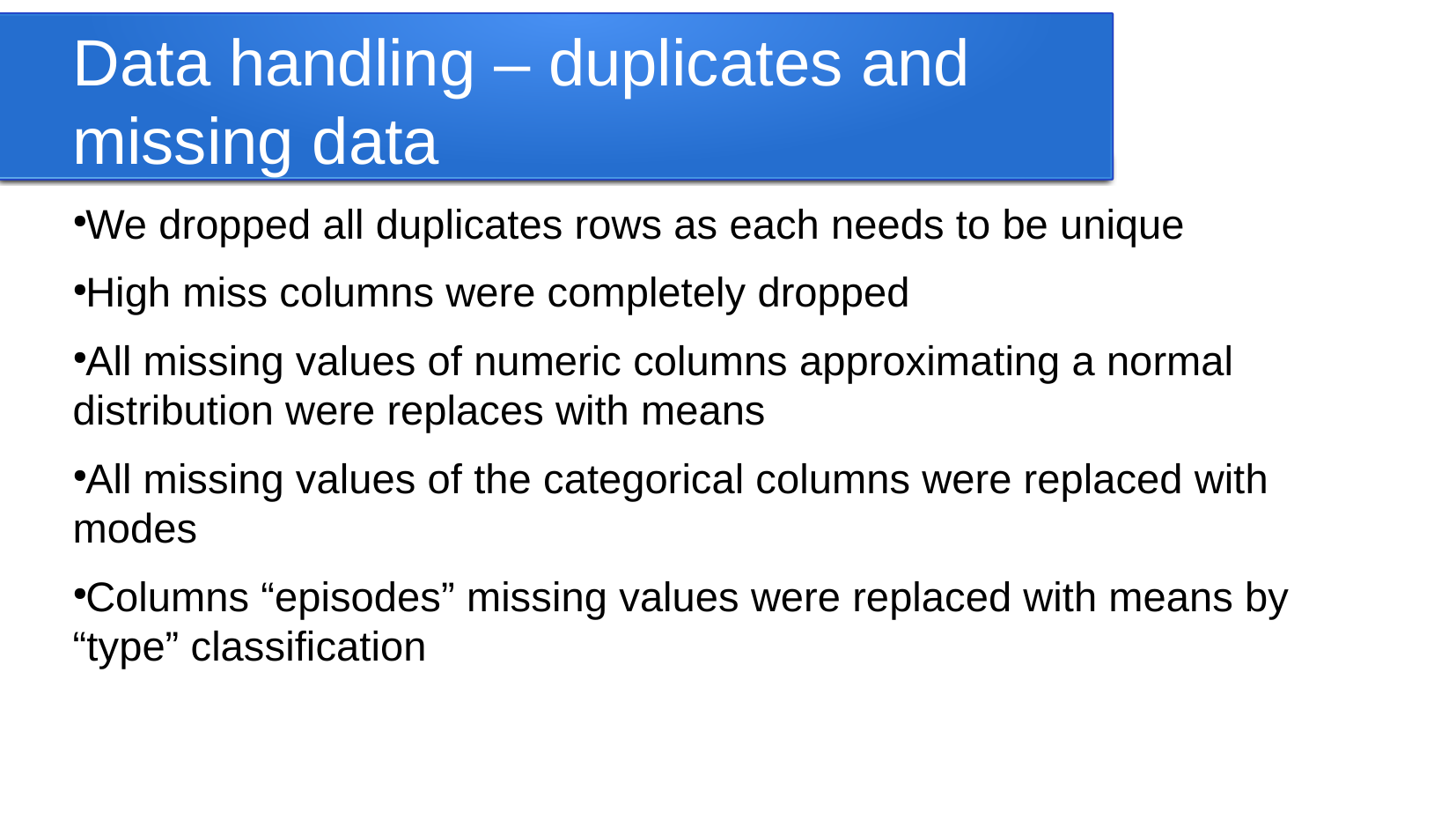

We dropped all duplicates rows as each needs to be unique
High miss columns were completely dropped
All missing values of numeric columns approximating a normal distribution were replaces with means
All missing values of the categorical columns were replaced with modes
Columns “episodes” missing values were replaced with means by “type” classification
Data handling – duplicates and missing data